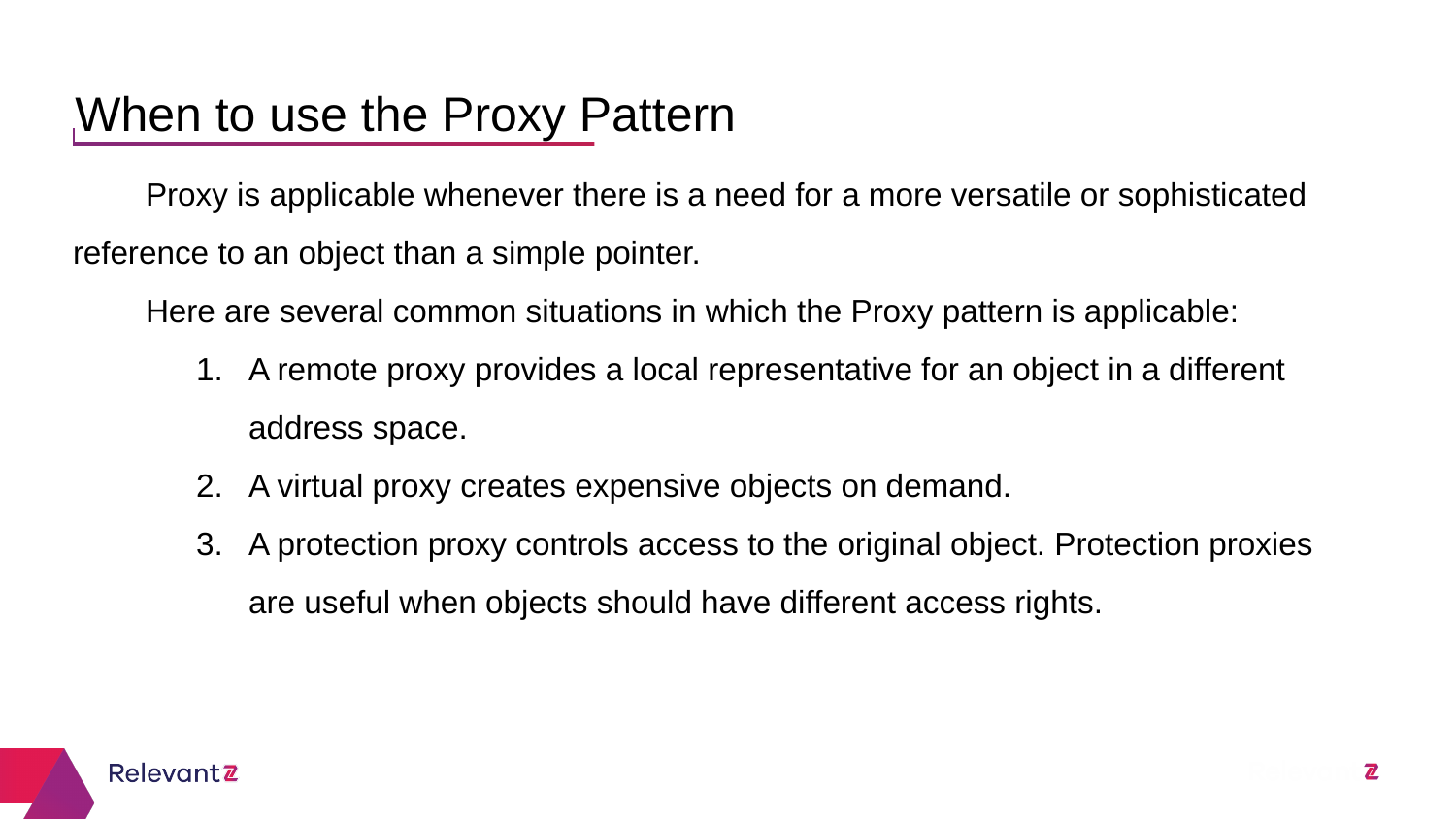

When to use the Proxy Pattern
# Proxy is applicable whenever there is a need for a more versatile or sophisticated reference to an object than a simple pointer.
Here are several common situations in which the Proxy pattern is applicable:
A remote proxy provides a local representative for an object in a different address space.
A virtual proxy creates expensive objects on demand.
A protection proxy controls access to the original object. Protection proxies are useful when objects should have different access rights.